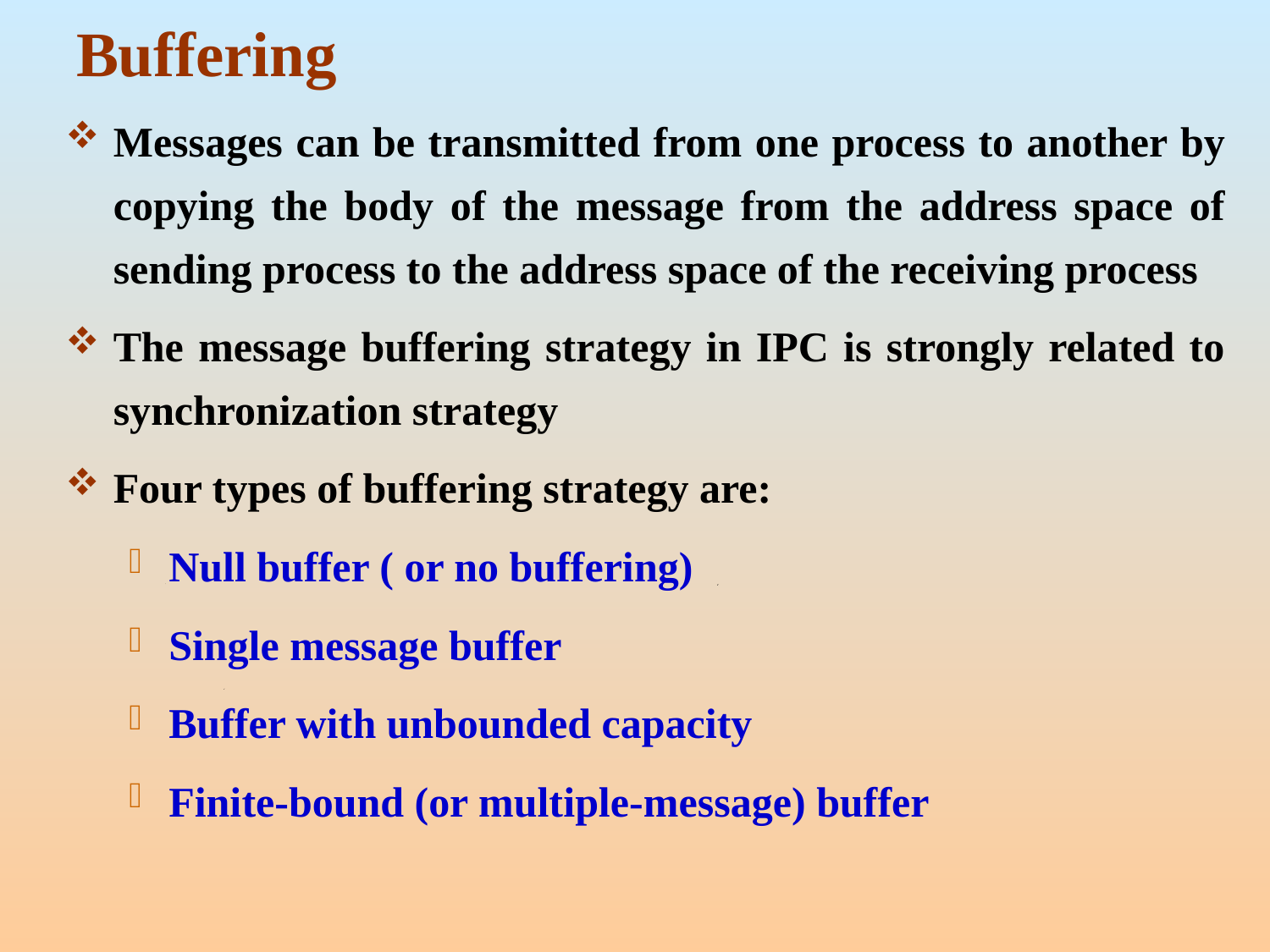

# Buffering
Messages can be transmitted from one process to another by copying the body of the message from the address space of sending process to the address space of the receiving process
The message buffering strategy in IPC is strongly related to synchronization strategy
Four types of buffering strategy are:
Null buffer ( or no buffering)
Single message buffer
Buffer with unbounded capacity
Finite-bound (or multiple-message) buffer